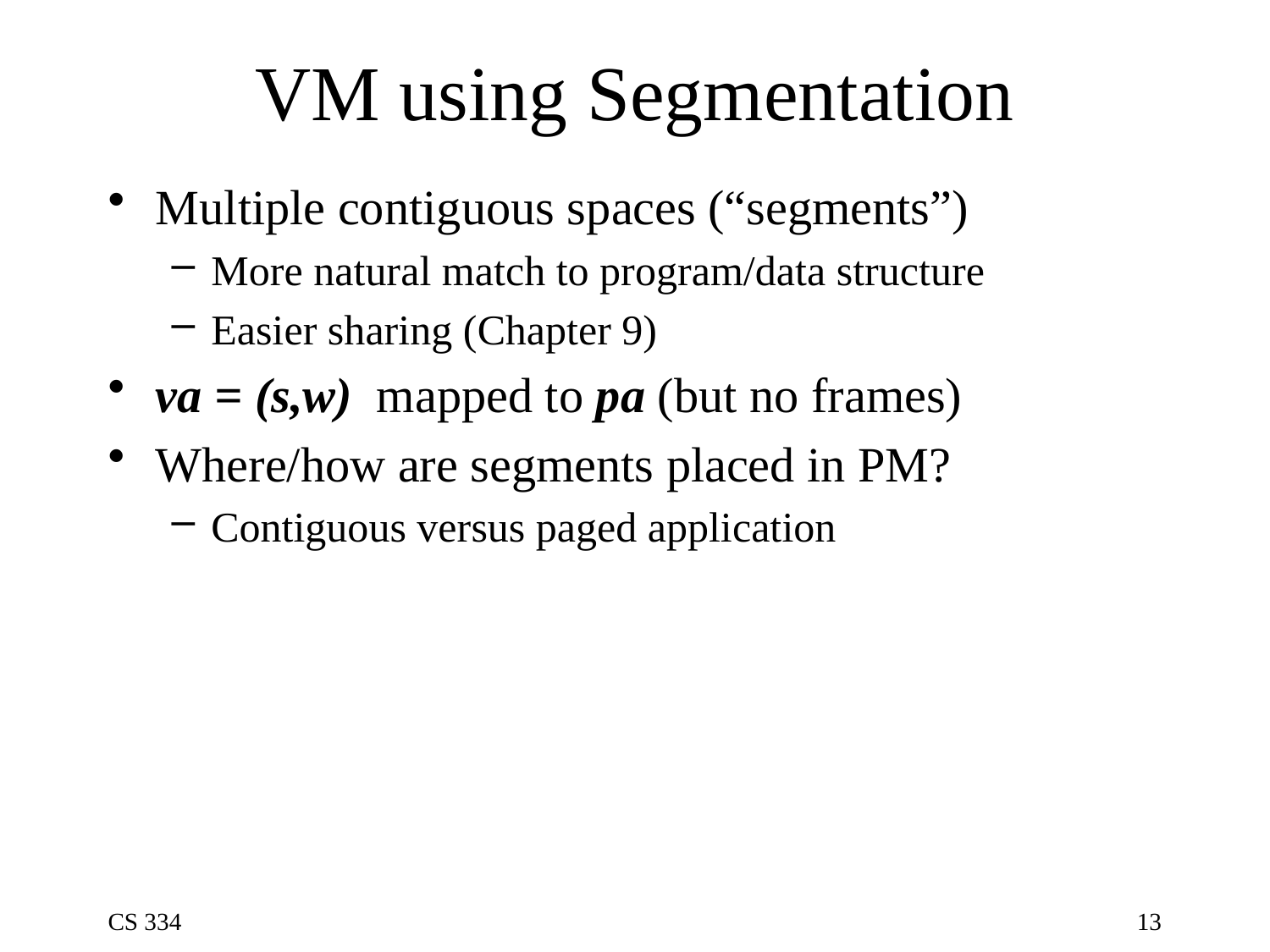

# VM using Segmentation
Multiple contiguous spaces (“segments”)
More natural match to program/data structure
Easier sharing (Chapter 9)
va = (s,w)  mapped to pa (but no frames)
Where/how are segments placed in PM?
Contiguous versus paged application
CS 334
13